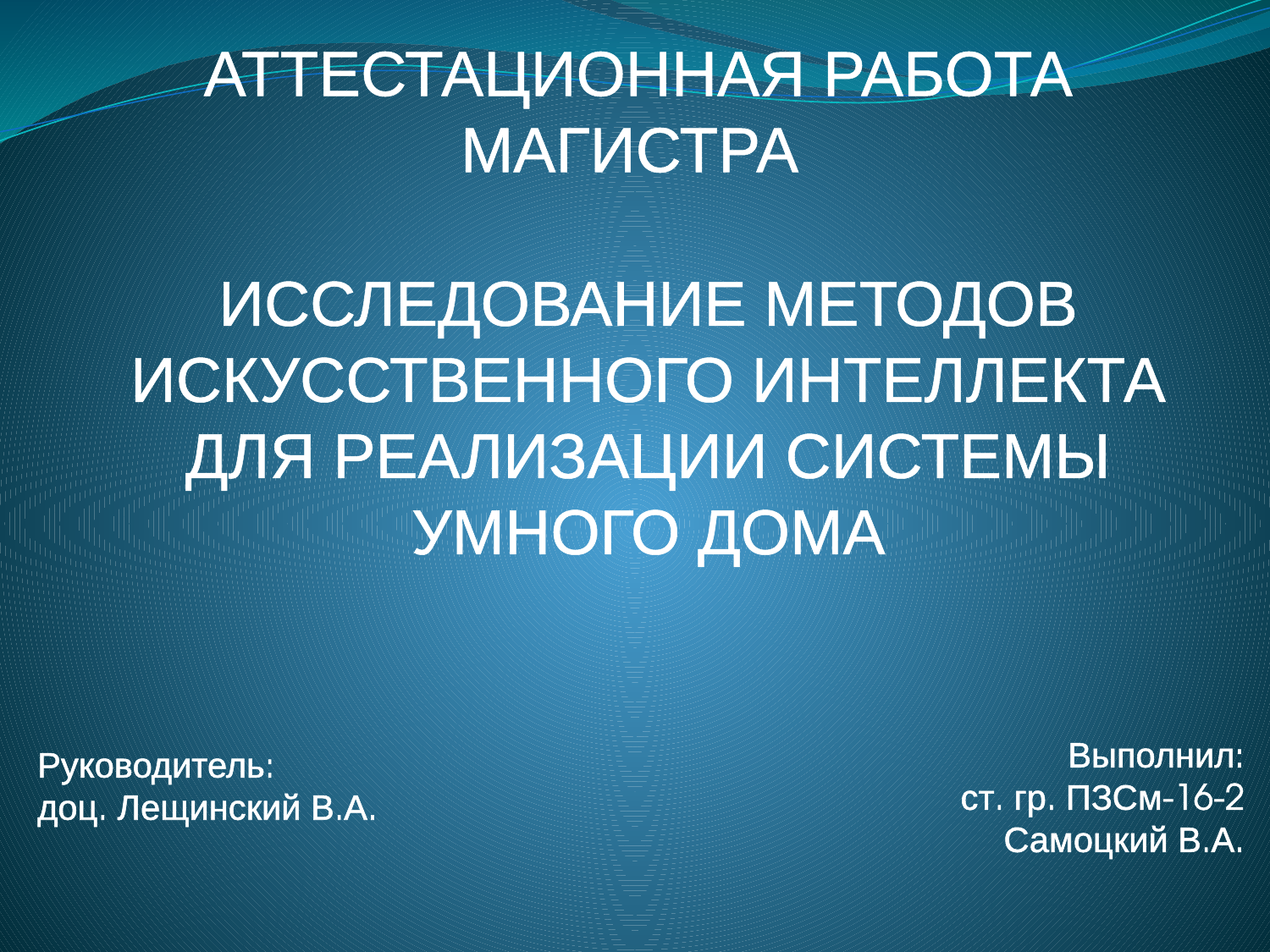

АТТЕСТАЦИОННАЯ РАБОТА МАГИСТРА
ИССЛЕДОВАНИЕ МЕТОДОВ ИСКУССТВЕННОГО ИНТЕЛЛЕКТА ДЛЯ РЕАЛИЗАЦИИ СИСТЕМЫ УМНОГО ДОМА
Выполнил:
ст. гр. ПЗСм-16-2
Самоцкий В.А.
Руководитель:
доц. Лещинский В.А.